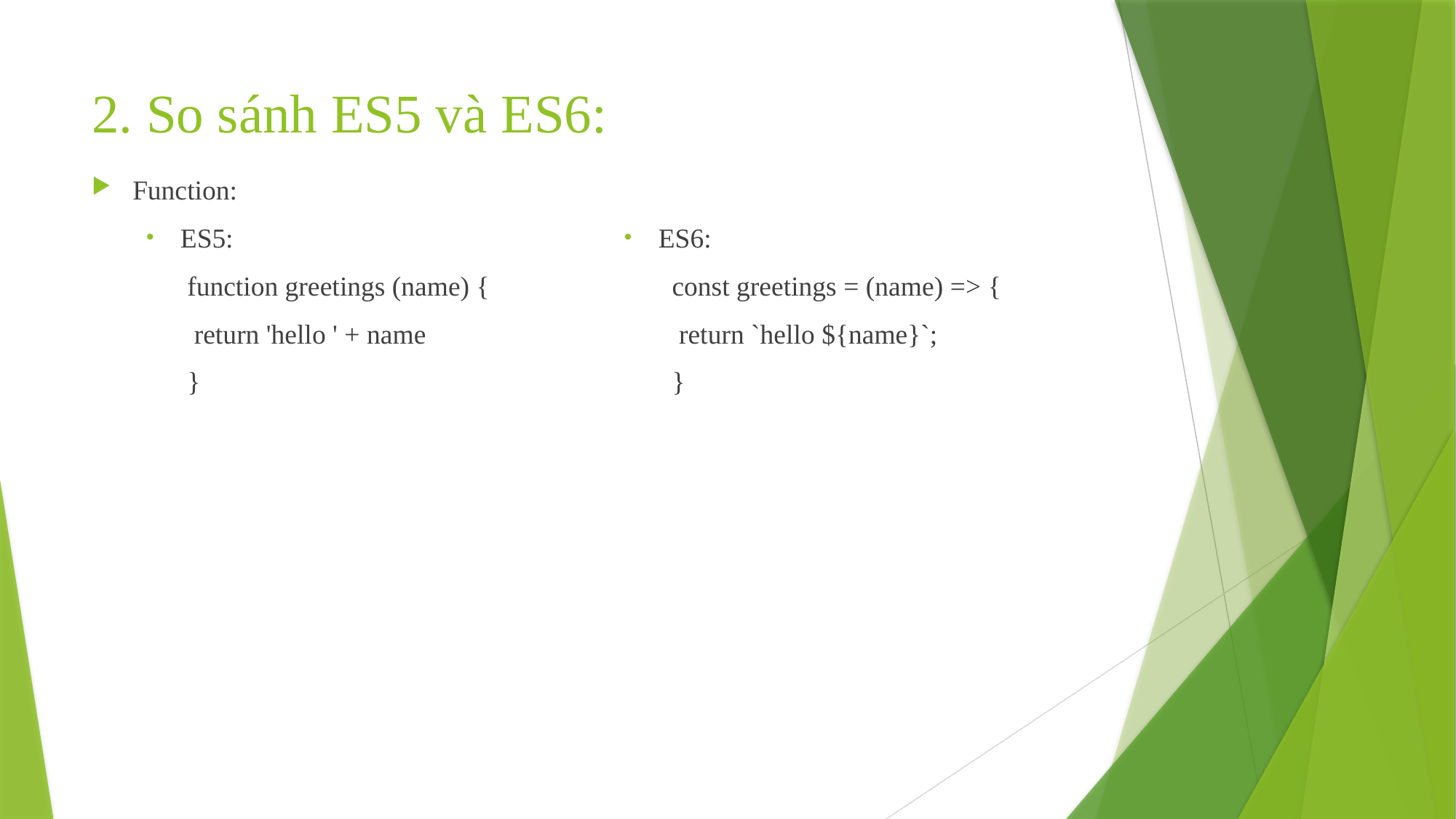

# 2. So sánh ES5 và ES6:

ES6:
const greetings = (name) => {
 return `hello ${name}`;
}
Function:
ES5:
function greetings (name) {
 return 'hello ' + name
}